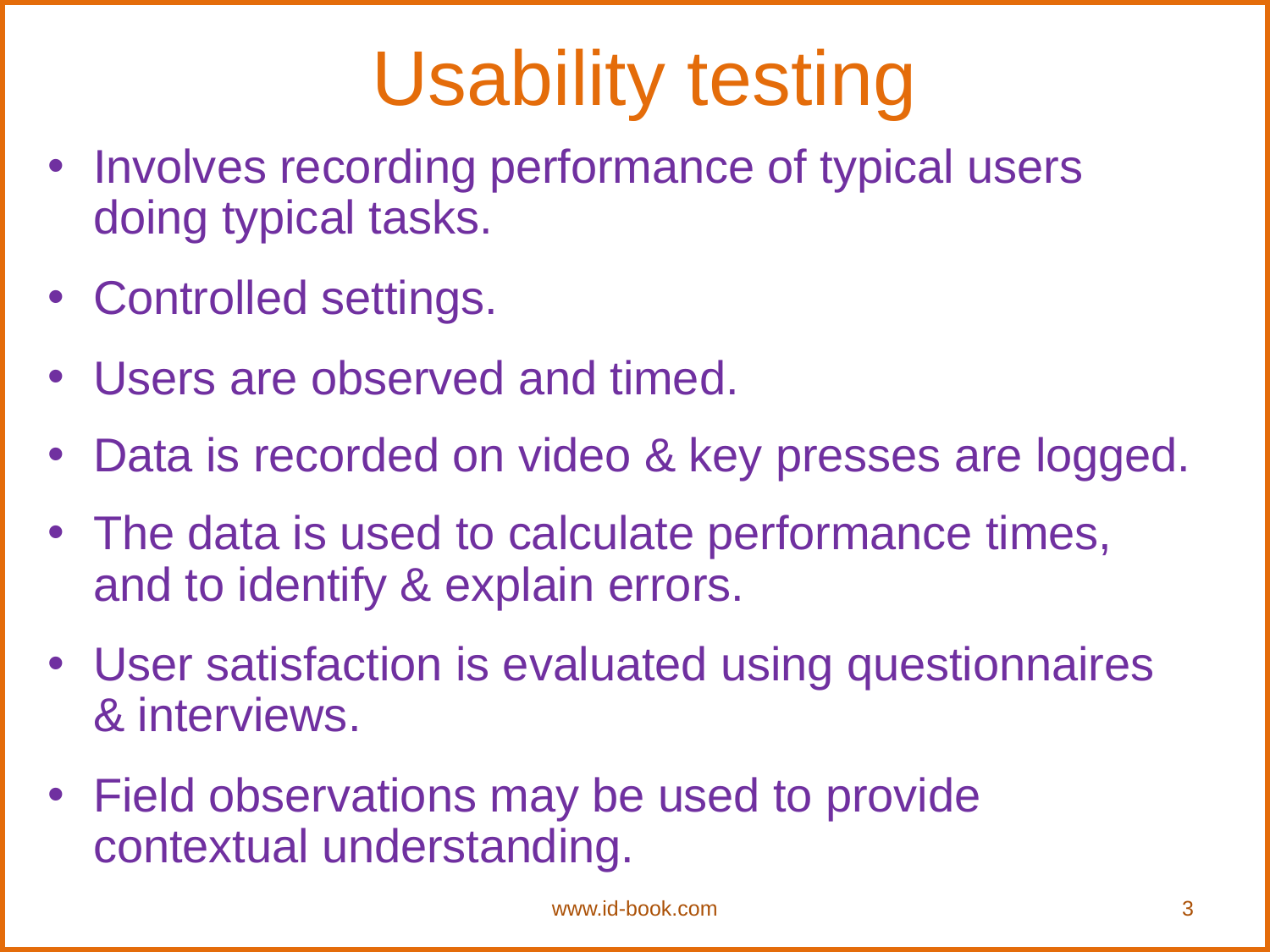

Usability testing
Involves recording performance of typical users doing typical tasks.

Controlled settings.

Users are observed and timed.

Data is recorded on video & key presses are logged.

The data is used to calculate performance times, and to identify & explain errors.

User satisfaction is evaluated using questionnaires & interviews.

Field observations may be used to provide contextual understanding.
www.id-book.com
3